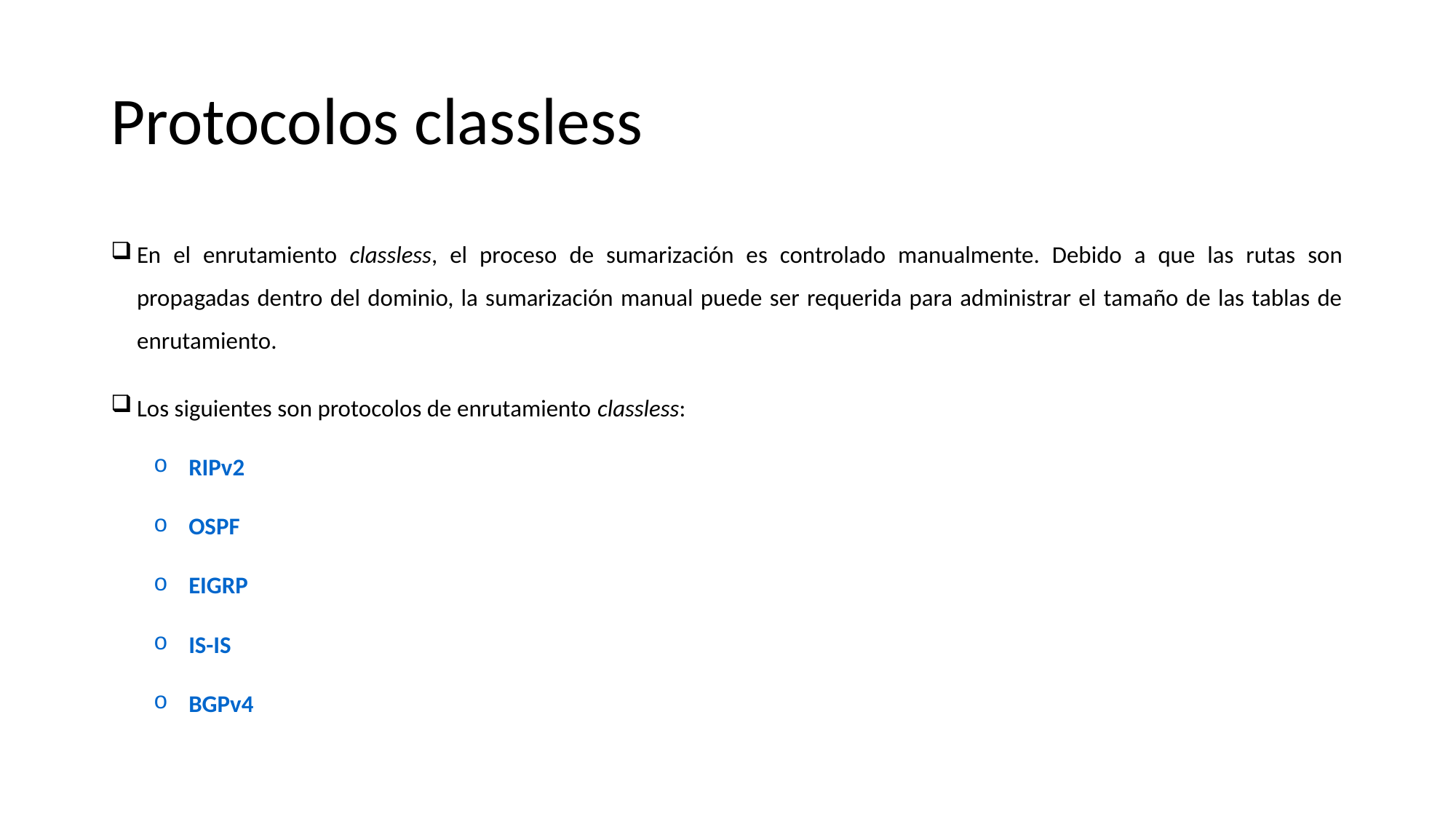

# Protocolos classless
En el enrutamiento classless, el proceso de sumarización es controlado manualmente. Debido a que las rutas son propagadas dentro del dominio, la sumarización manual puede ser requerida para administrar el tamaño de las tablas de enrutamiento.
Los siguientes son protocolos de enrutamiento classless:
RIPv2
OSPF
EIGRP
IS-IS
BGPv4
martes, 29 de septiembre de 2020